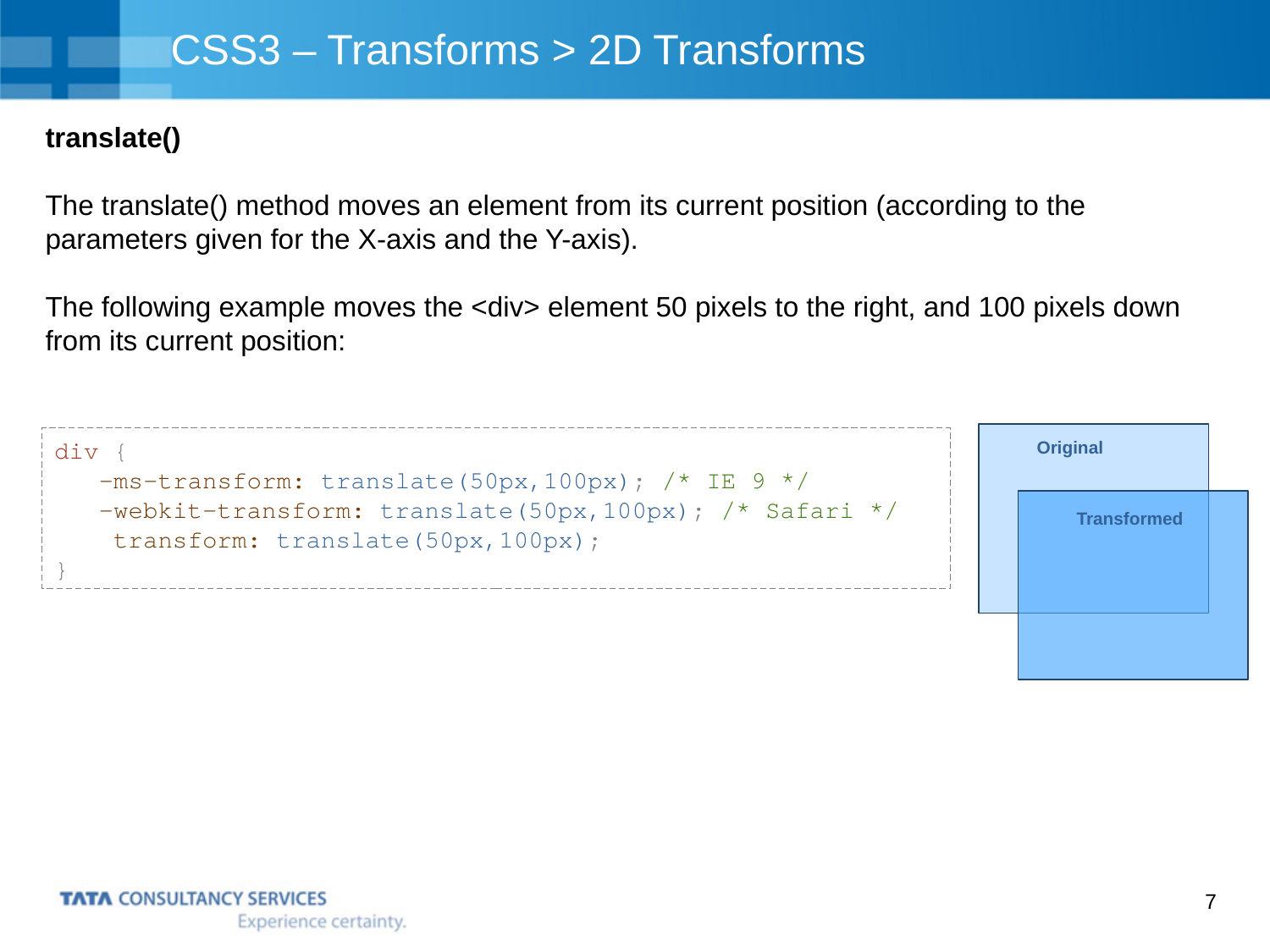

# CSS3 – Transforms > 2D Transforms
translate()

The translate() method moves an element from its current position (according to the parameters given for the X-axis and the Y-axis).

The following example moves the <div> element 50 pixels to the right, and 100 pixels down from its current position:

div {
   -ms-transform: translate(50px,100px); /* IE 9 */
   -webkit-transform: translate(50px,100px); /* Safari */
    transform: translate(50px,100px);
}
Original

Transformed